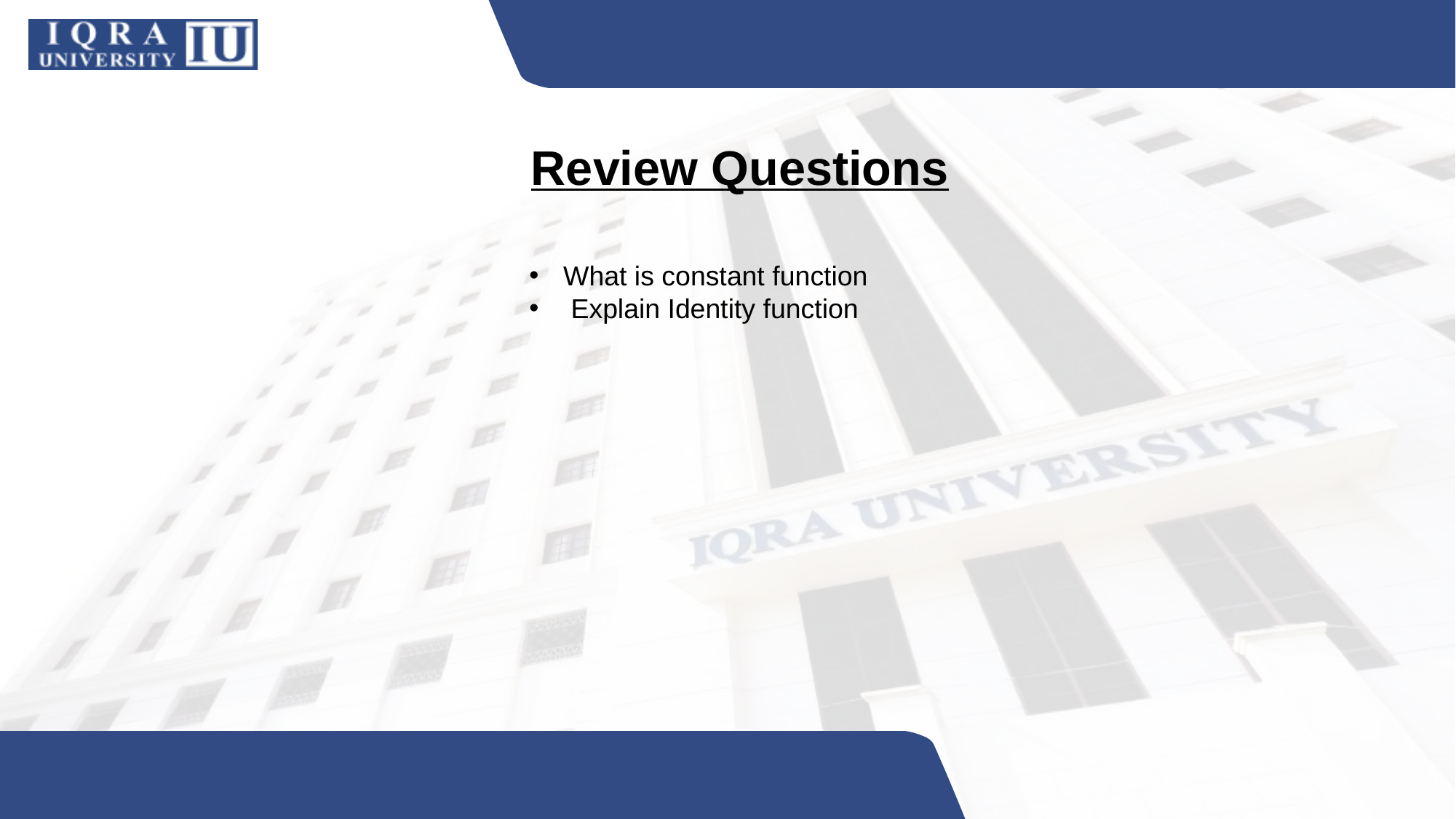

Review Questions
What is constant function
 Explain Identity function